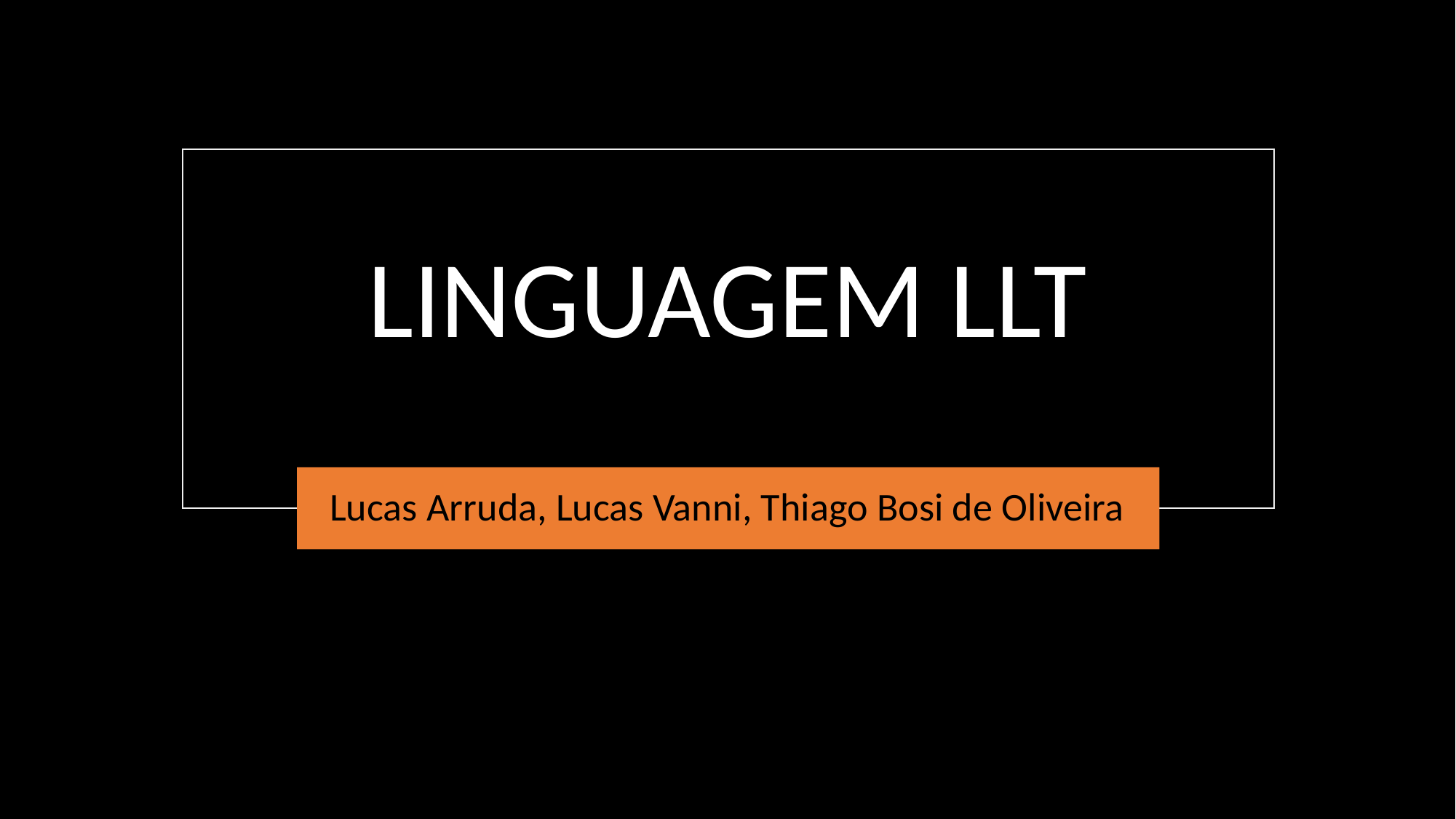

# LINGUAGEM LLT

Lucas Arruda, Lucas Vanni, Thiago Bosi de Oliveira